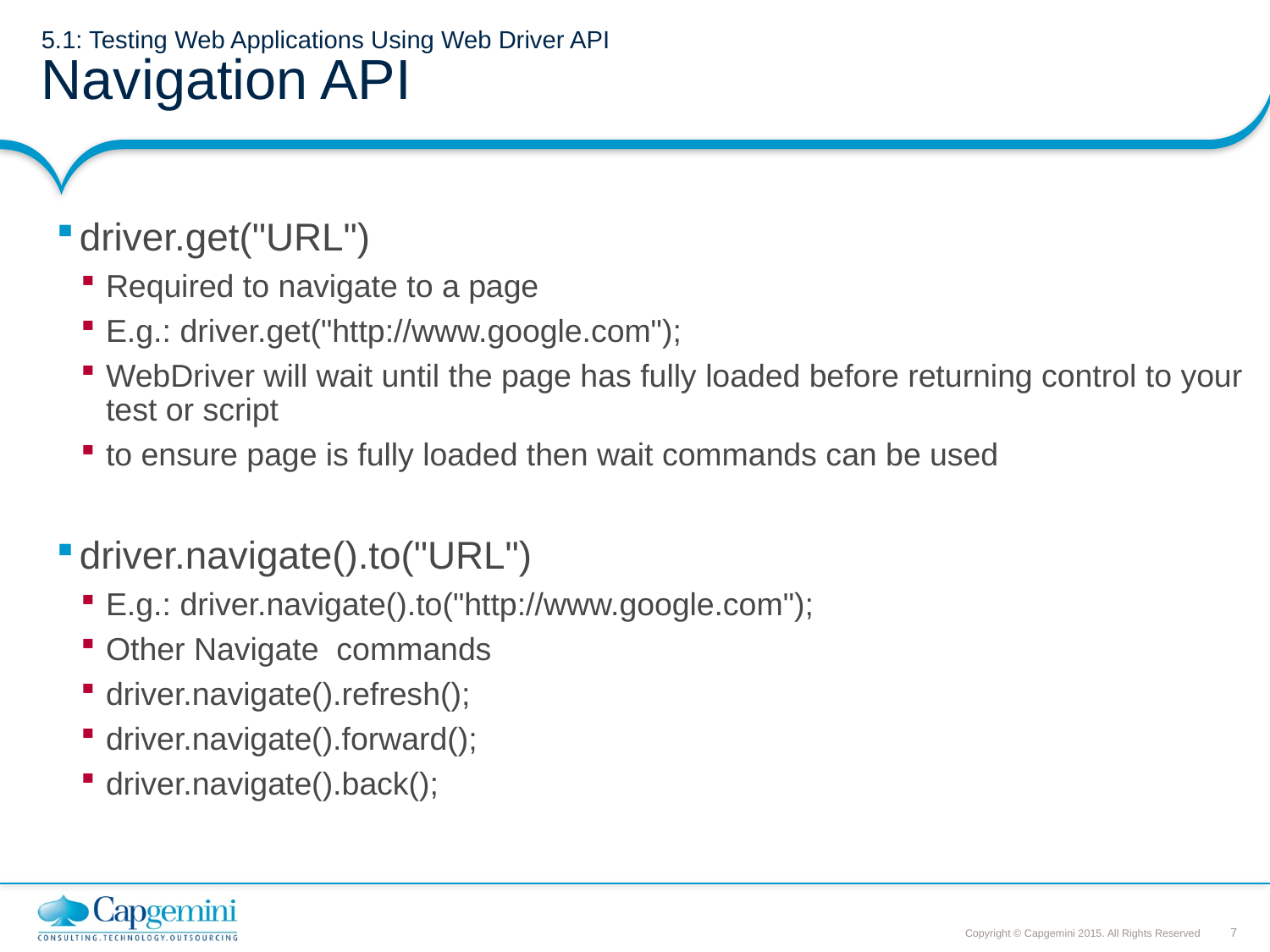

# 5.1: Testing Web Applications Using Web Driver API Navigation API
driver.get("URL")
Required to navigate to a page
E.g.: driver.get("http://www.google.com");
WebDriver will wait until the page has fully loaded before returning control to your test or script
to ensure page is fully loaded then wait commands can be used

driver.navigate().to("URL")
E.g.: driver.navigate().to("http://www.google.com");
Other Navigate  commands
driver.navigate().refresh();
driver.navigate().forward();
driver.navigate().back();